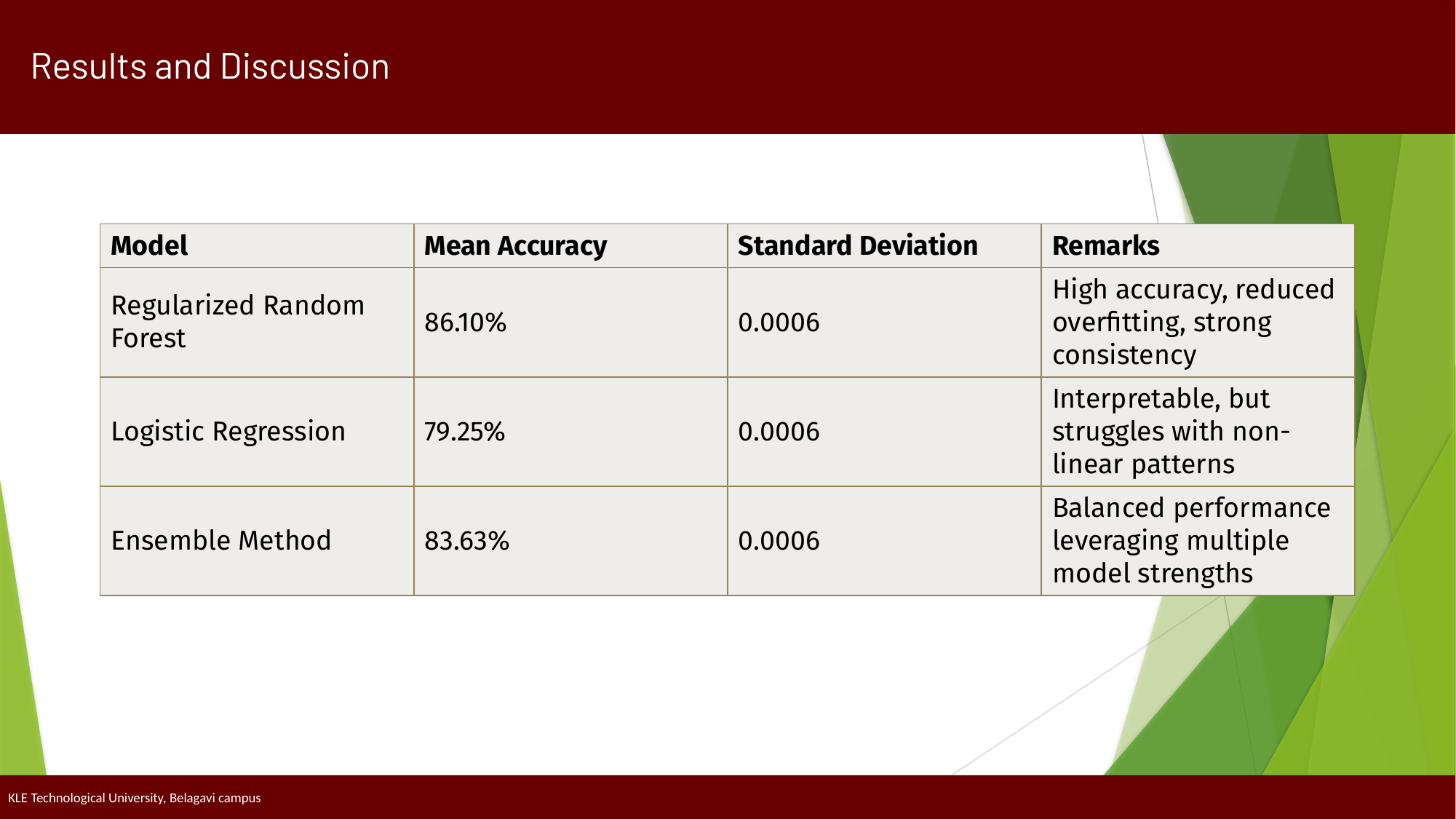

Results and Discussion

| Model | Mean Accuracy | Standard Deviation | Remarks |
| --- | --- | --- | --- |
| Regularized Random Forest | 86.10% | 0.0006 | High accuracy, reduced overfitting, strong consistency |
| Logistic Regression | 79.25% | 0.0006 | Interpretable, but struggles with non-linear patterns |
| Ensemble Method | 83.63% | 0.0006 | Balanced performance leveraging multiple model strengths |
KLE Technological University, Belagavi campus